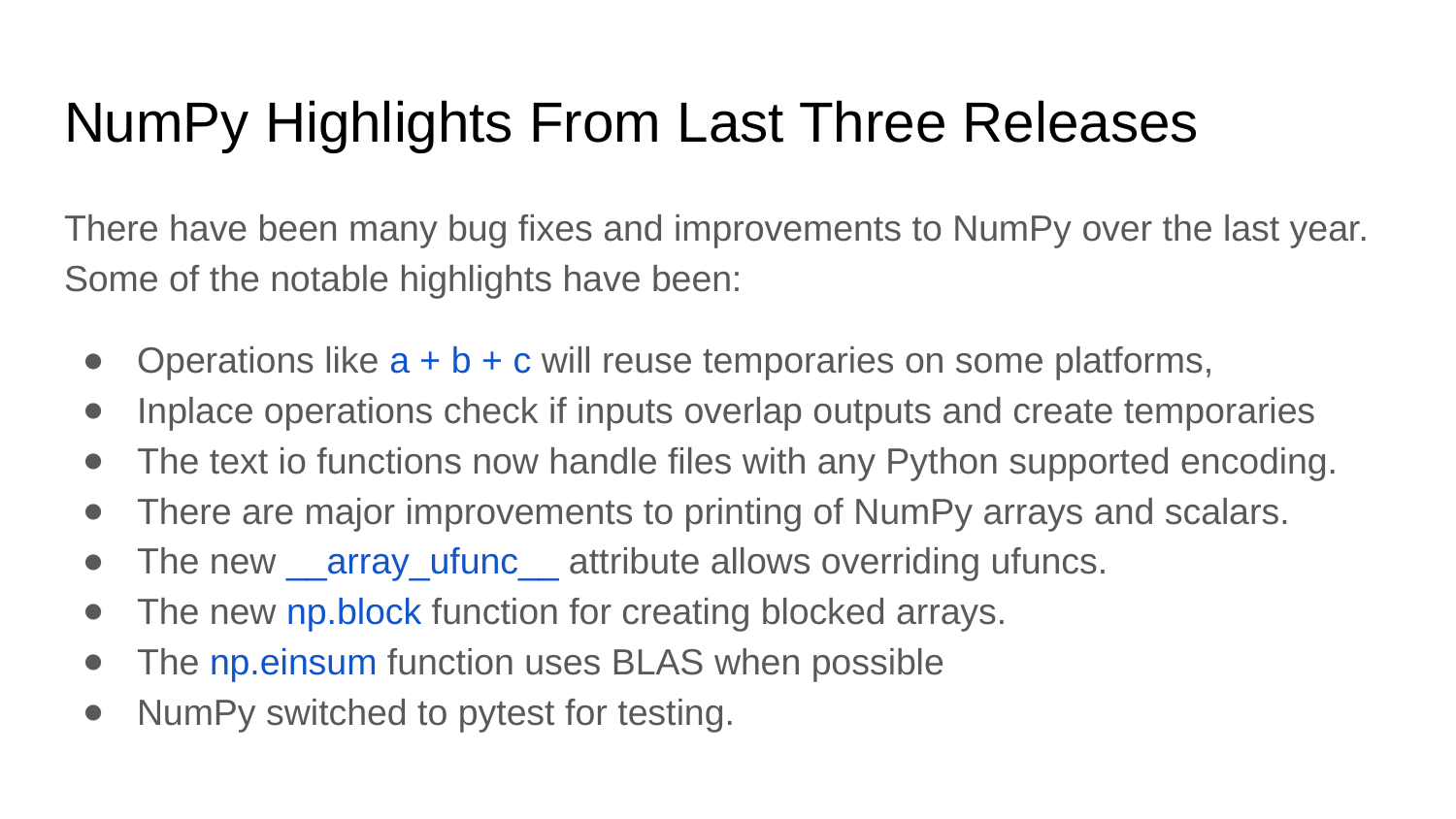

# NumPy Highlights From Last Three Releases
There have been many bug fixes and improvements to NumPy over the last year. Some of the notable highlights have been:
Operations like a + b + c will reuse temporaries on some platforms,
Inplace operations check if inputs overlap outputs and create temporaries
The text io functions now handle files with any Python supported encoding.
There are major improvements to printing of NumPy arrays and scalars.
The new __array_ufunc__ attribute allows overriding ufuncs.
The new np.block function for creating blocked arrays.
The np.einsum function uses BLAS when possible
NumPy switched to pytest for testing.